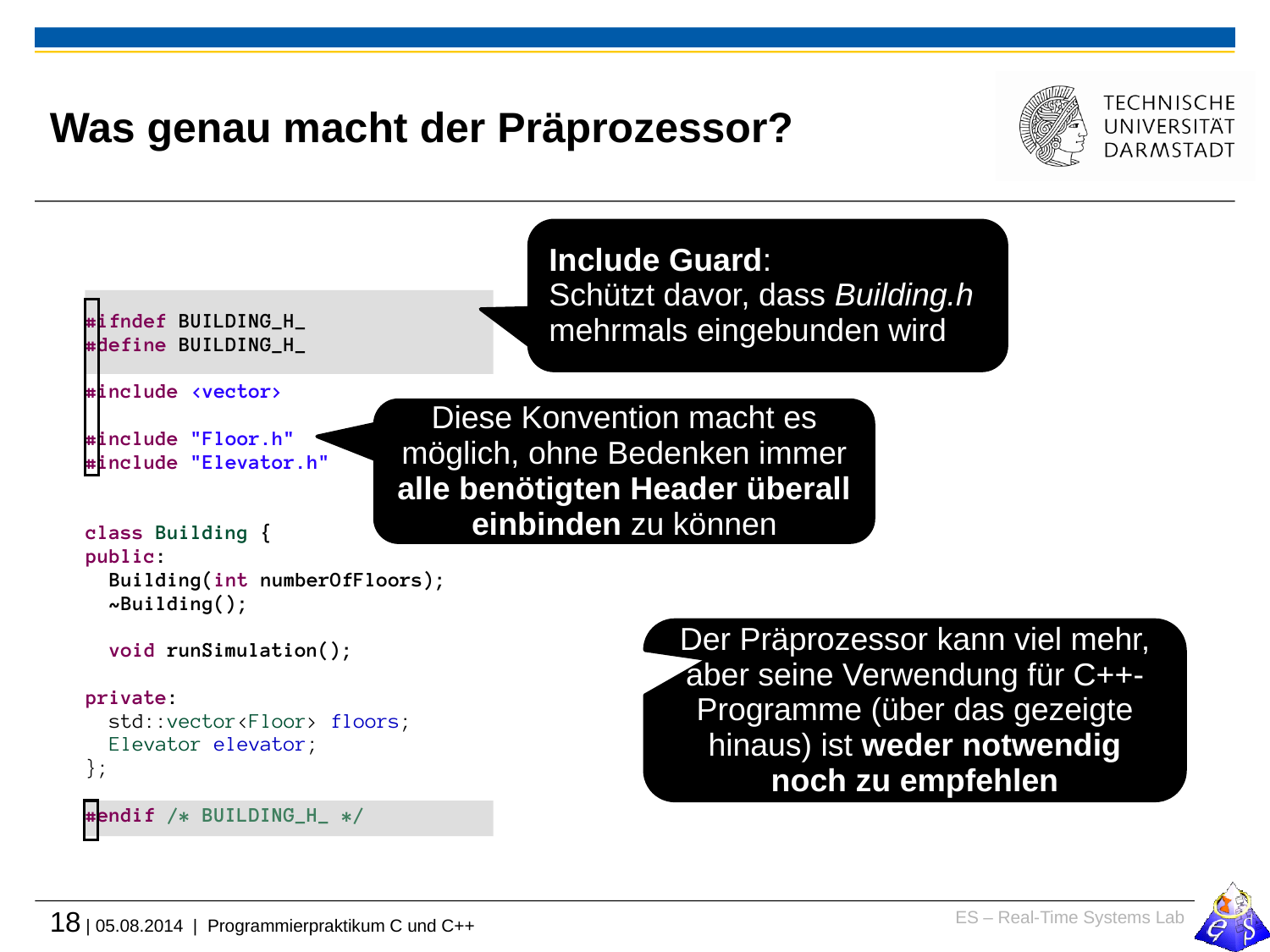

# Was genau macht der Präprozessor?

#ifndef BUILDING_H_
#define BUILDING_H_

#include <vector>

#include "Floor.h"
#include "Elevator.h"

class Building {
public:
  Building(int numberOfFloors);
  ~Building();

  void runSimulation();

private:
  std::vector<Floor> floors;
  Elevator elevator;
};

#endif /* BUILDING_H_ */
Include Guard:
Schützt davor, dass Building.h mehrmals eingebunden wird

Diese Konvention macht es möglich, ohne Bedenken immer alle benötigten Header überall einbinden zu können
Der Präprozessor kann viel mehr, aber seine Verwendung für C++-Programme (über das gezeigte hinaus) ist weder notwendig noch zu empfehlen